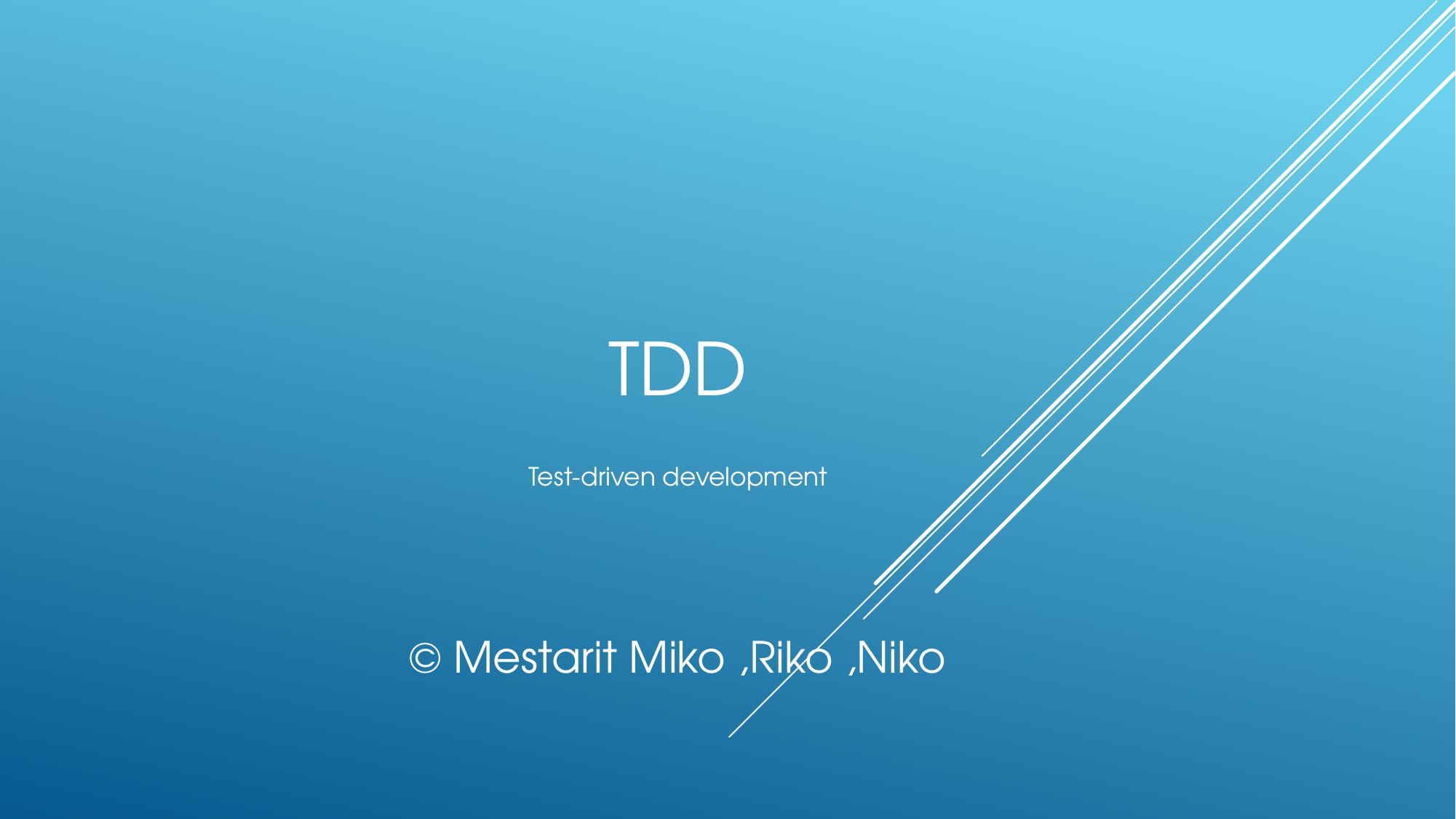

# TDD
Test-driven development

© Mestarit Miko ,Riko ,Niko